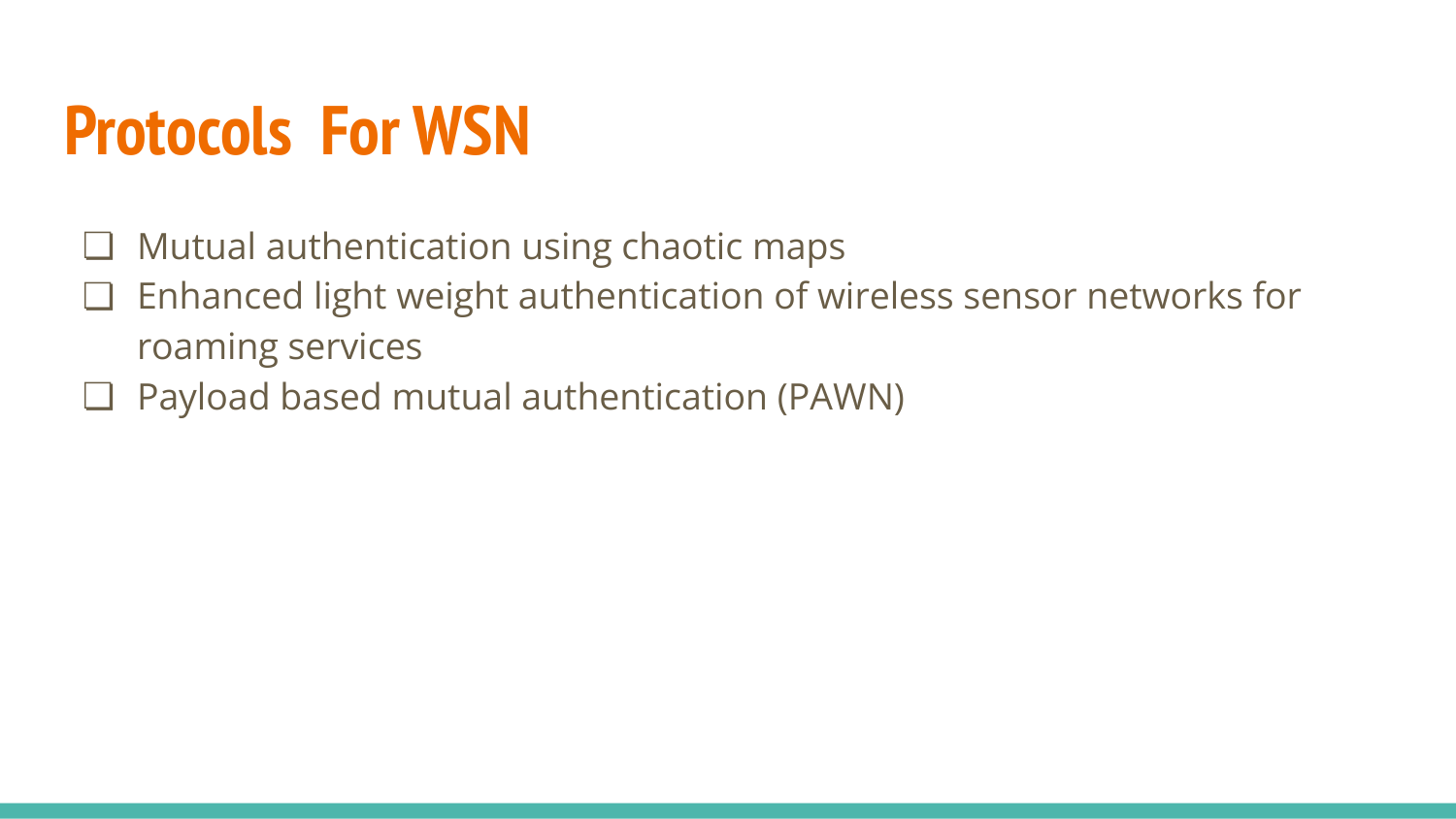

# Protocols  For WSN
Mutual authentication using chaotic maps
Enhanced light weight authentication of wireless sensor networks for roaming services
Payload based mutual authentication (PAWN)